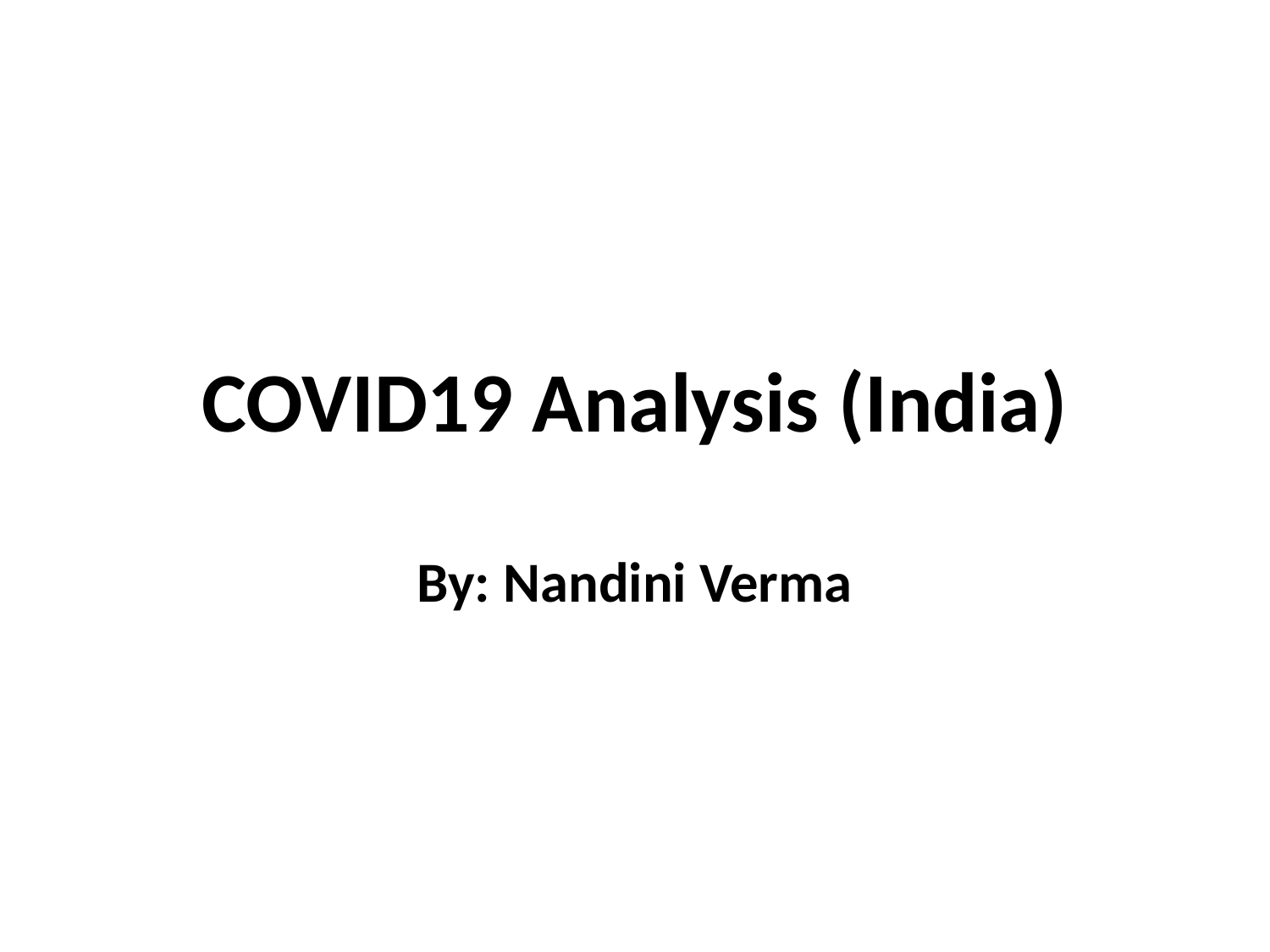

# COVID19 Analysis (India)
By: Nandini Verma